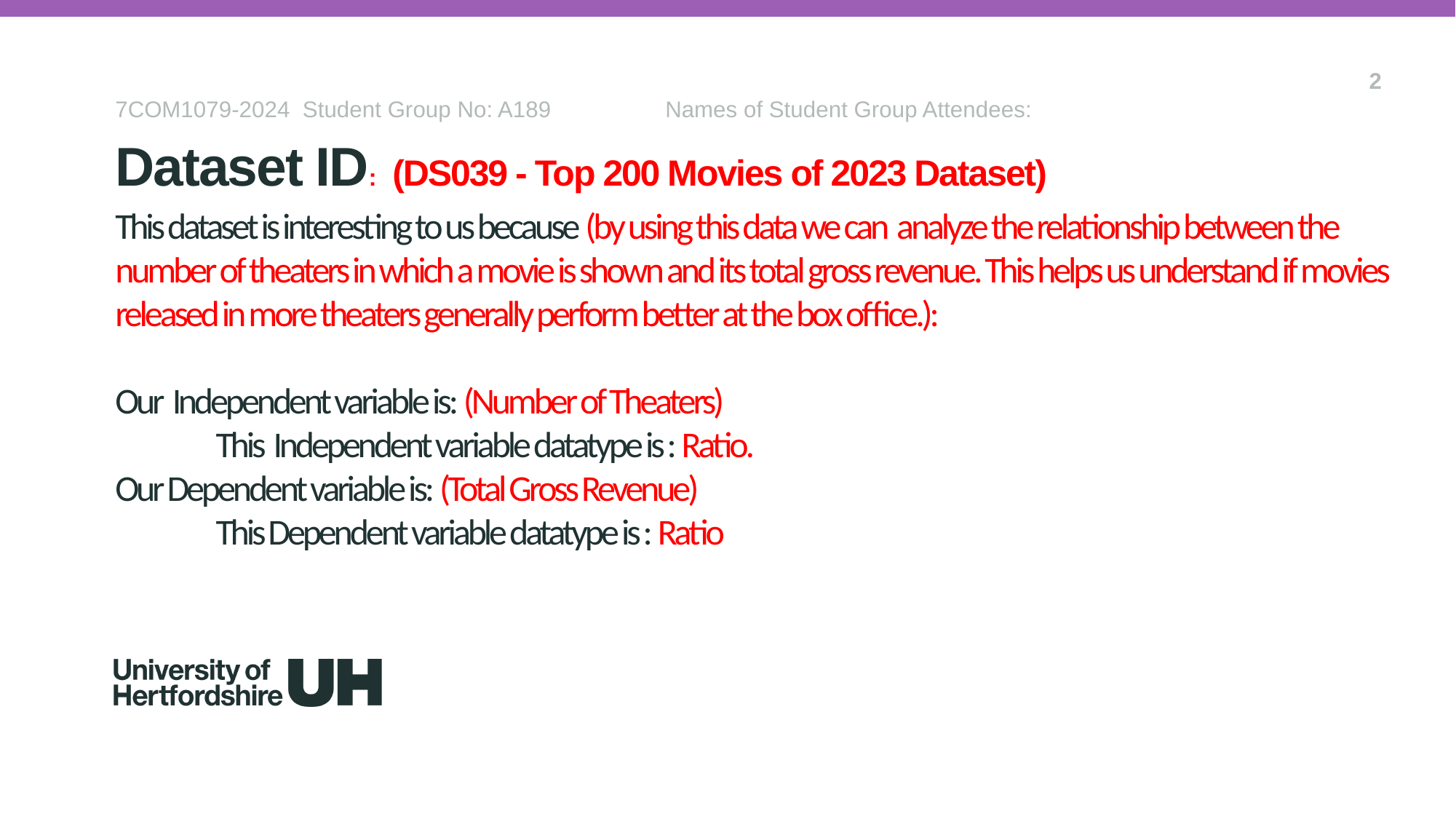

2
7COM1079-2024  Student Group No: A189                  Names of Student Group Attendees:
Dataset ID:   (DS039 - Top 200 Movies of 2023 Dataset)
# This dataset is interesting to us because (by using this data we can  analyze the relationship between the number of theaters in which a movie is shown and its total gross revenue. This helps us understand if movies released in more theaters generally perform better at the box office.): Our  Independent variable is: (Number of Theaters) This  Independent variable datatype is : Ratio. Our Dependent variable is: (Total Gross Revenue) This Dependent variable datatype is : Ratio